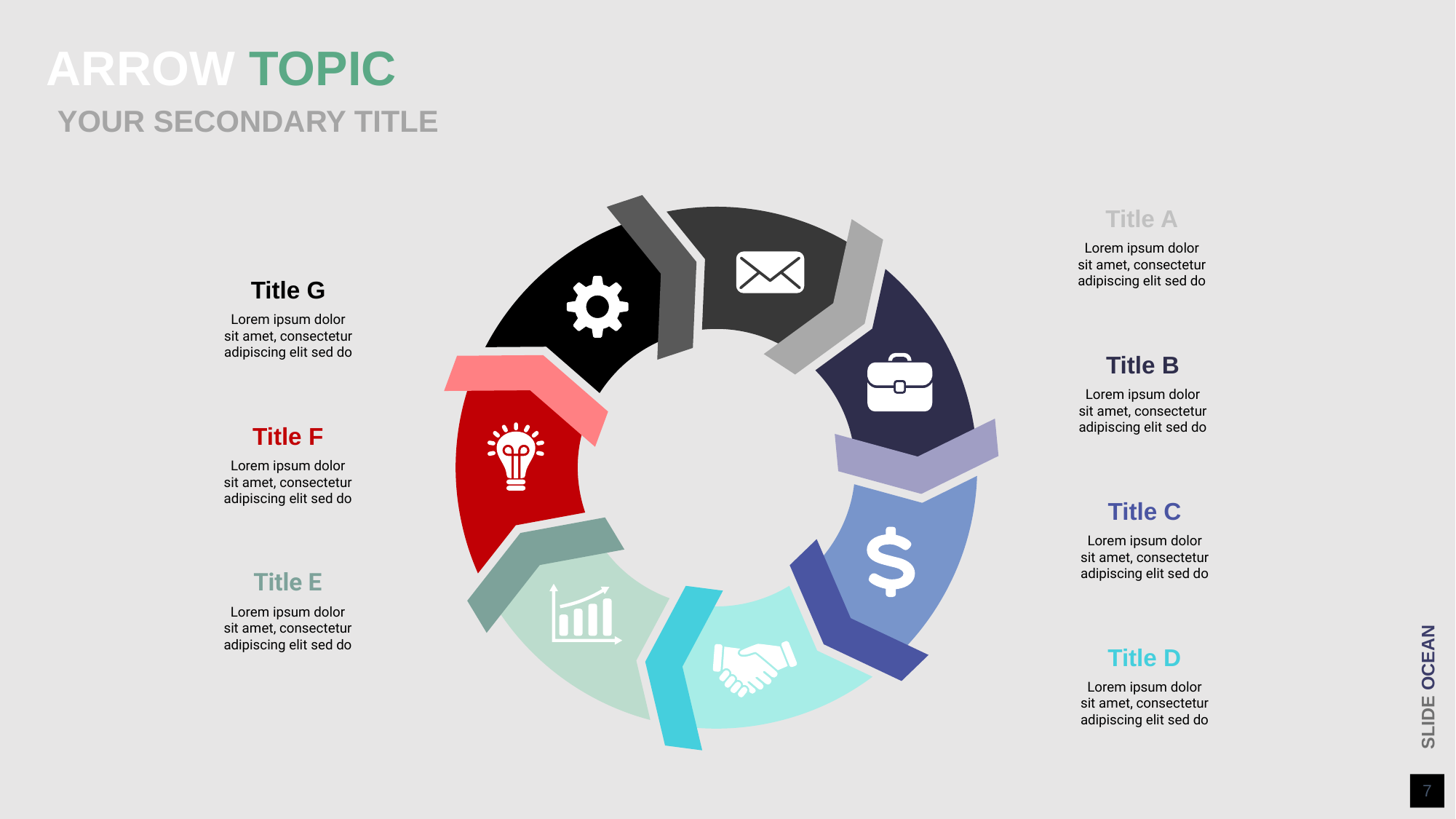

ARROW TOPIC
YOUR SECONDARY TITLE

Title A

Lorem ipsum dolor
sit amet, consectetur
adipiscing elit sed do

Title G
Lorem ipsum dolor
sit amet, consectetur
adipiscing elit sed do
Title B

Lorem ipsum dolor
sit amet, consectetur
adipiscing elit sed do
Title F
Lorem ipsum dolor
sit amet, consectetur
adipiscing elit sed do

Title C

Lorem ipsum dolor
sit amet, consectetur
adipiscing elit sed do
Title E

Lorem ipsum dolor
sit amet, consectetur
adipiscing elit sed do
Title D
Lorem ipsum dolor
sit amet, consectetur
adipiscing elit sed do